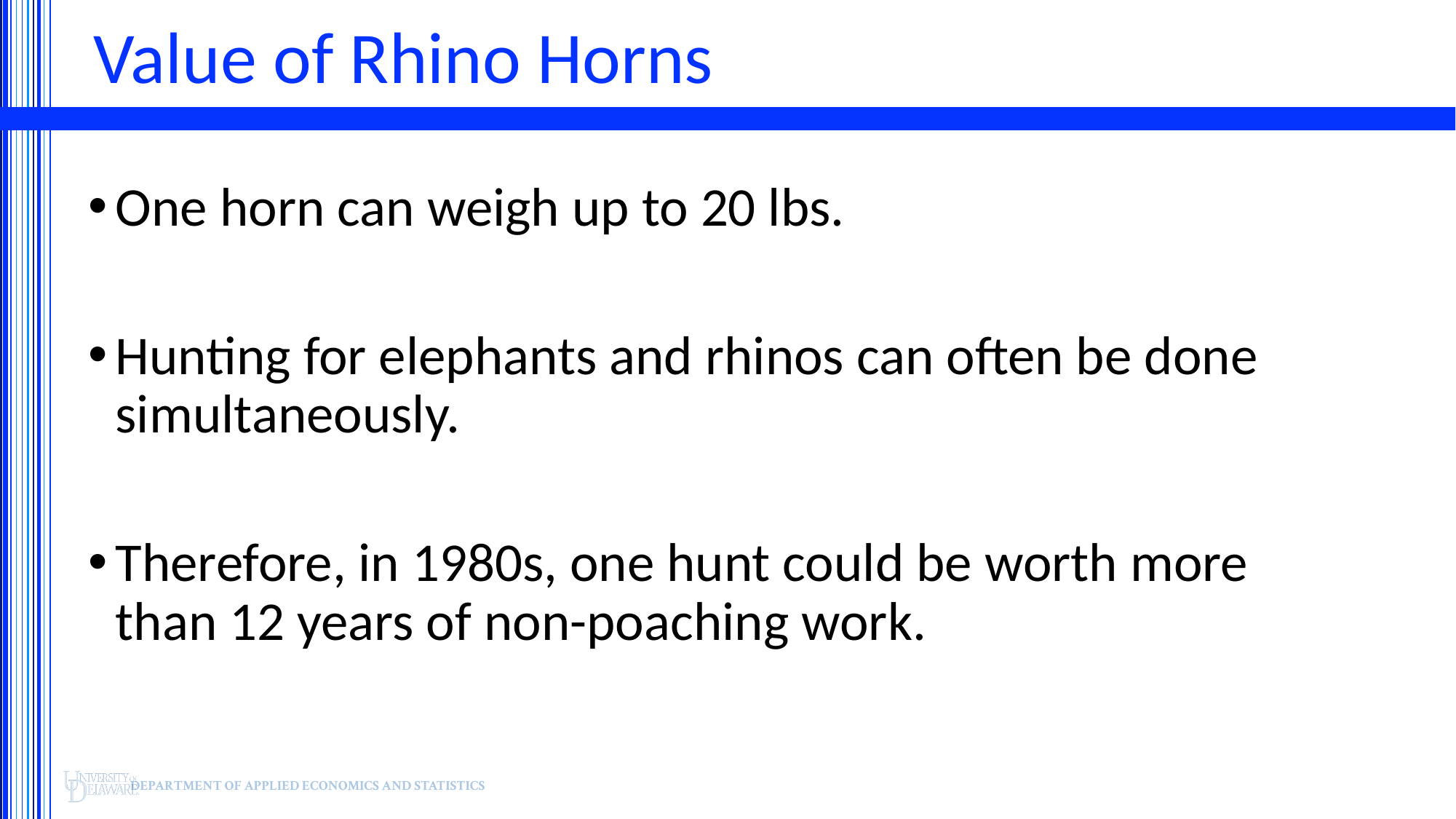

# Value of Rhino Horns
One horn can weigh up to 20 lbs.

Hunting for elephants and rhinos can often be done simultaneously.

Therefore, in 1980s, one hunt could be worth more than 12 years of non-poaching work.